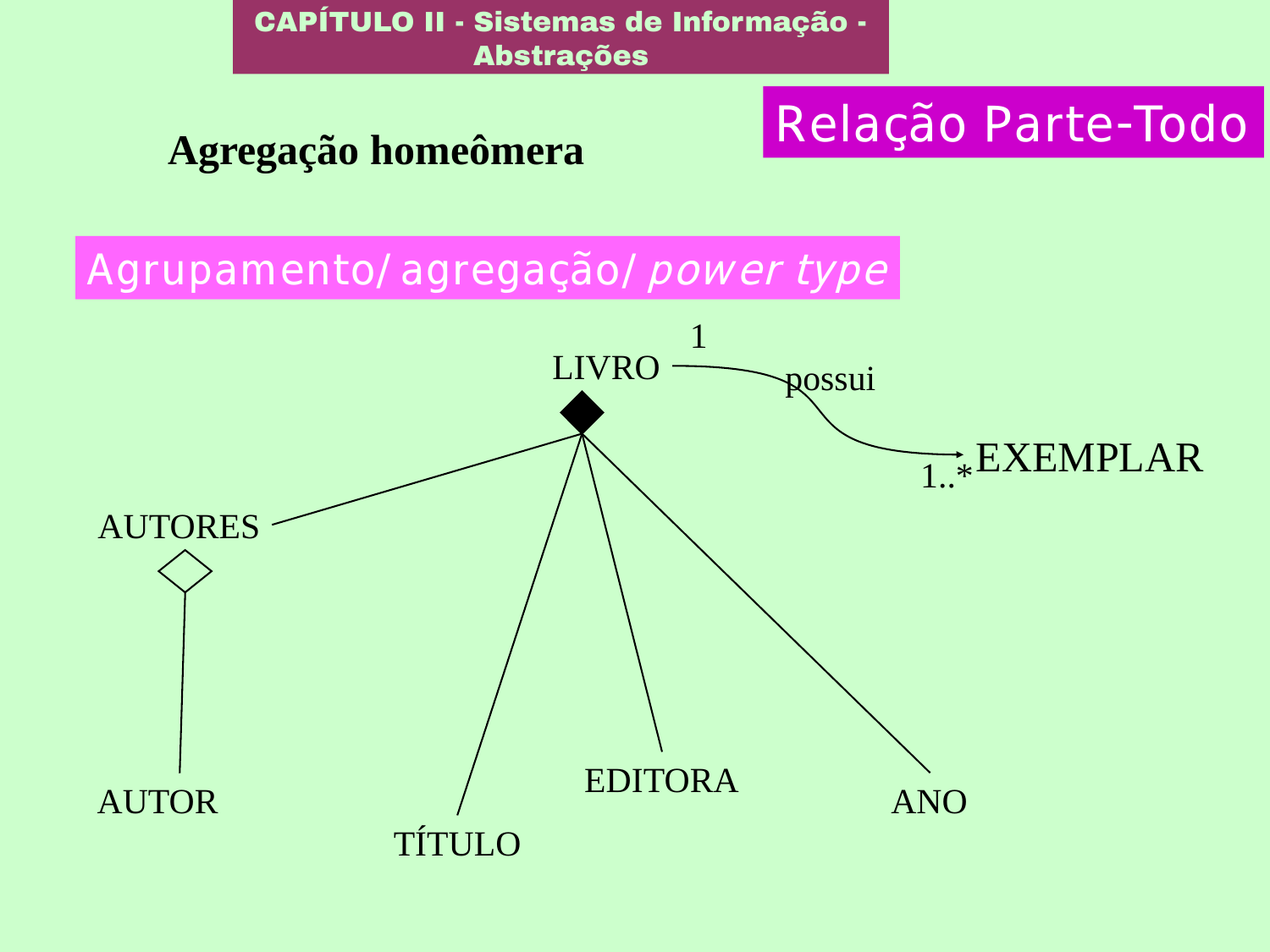

CAPÍTULO II - Sistemas de Informação - Abstrações
Relação Parte-Todo
Agregação homeômera
Agrupamento/agregação/power type
1
LIVRO
possui

EXEMPLAR
1..*
AUTORES

EDITORA
AUTOR
ANO
TÍTULO